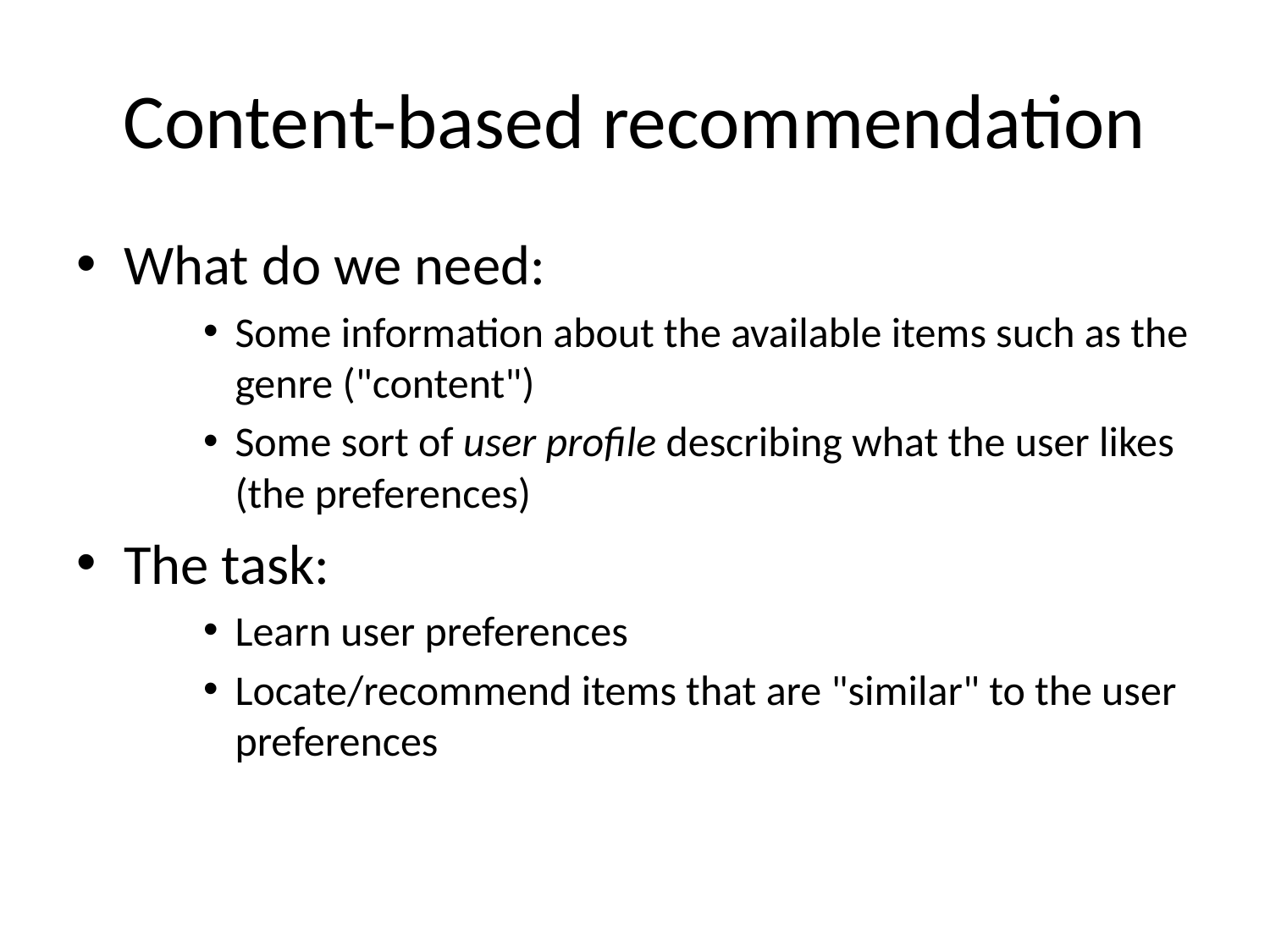

# Content-based recommendation
What do we need:
Some information about the available items such as the genre ("content")
Some sort of user profile describing what the user likes (the preferences)
The task:
Learn user preferences
Locate/recommend items that are "similar" to the user preferences